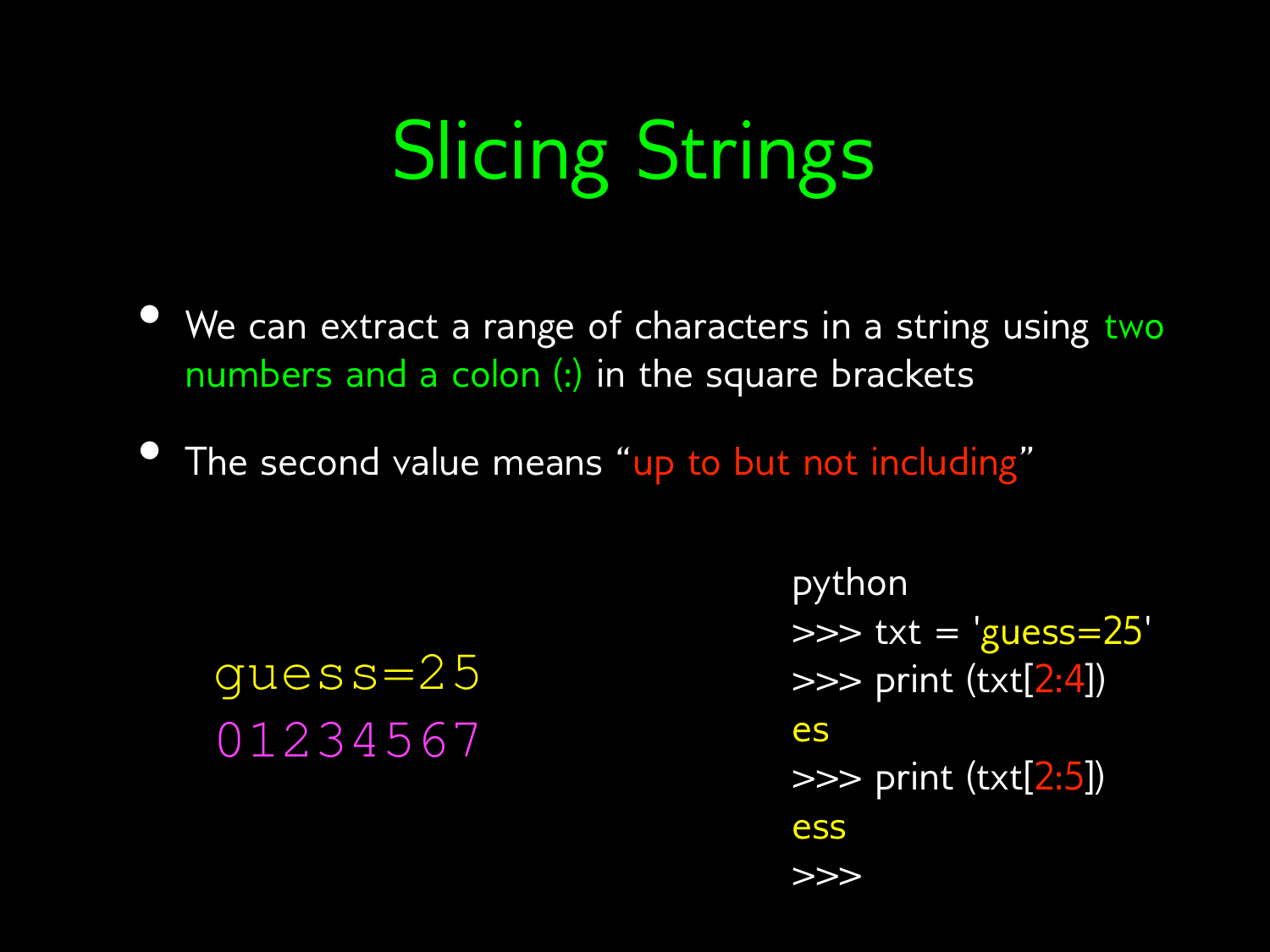

# Slicing Strings
We can extract a range of characters in a string using two numbers and a colon (:) in the square brackets
The second value means “up to but not including”
python
>>> txt = 'guess=25'
>>> print (txt[2:4])
es
>>> print (txt[2:5])
ess
>>>
guess=25
01234567